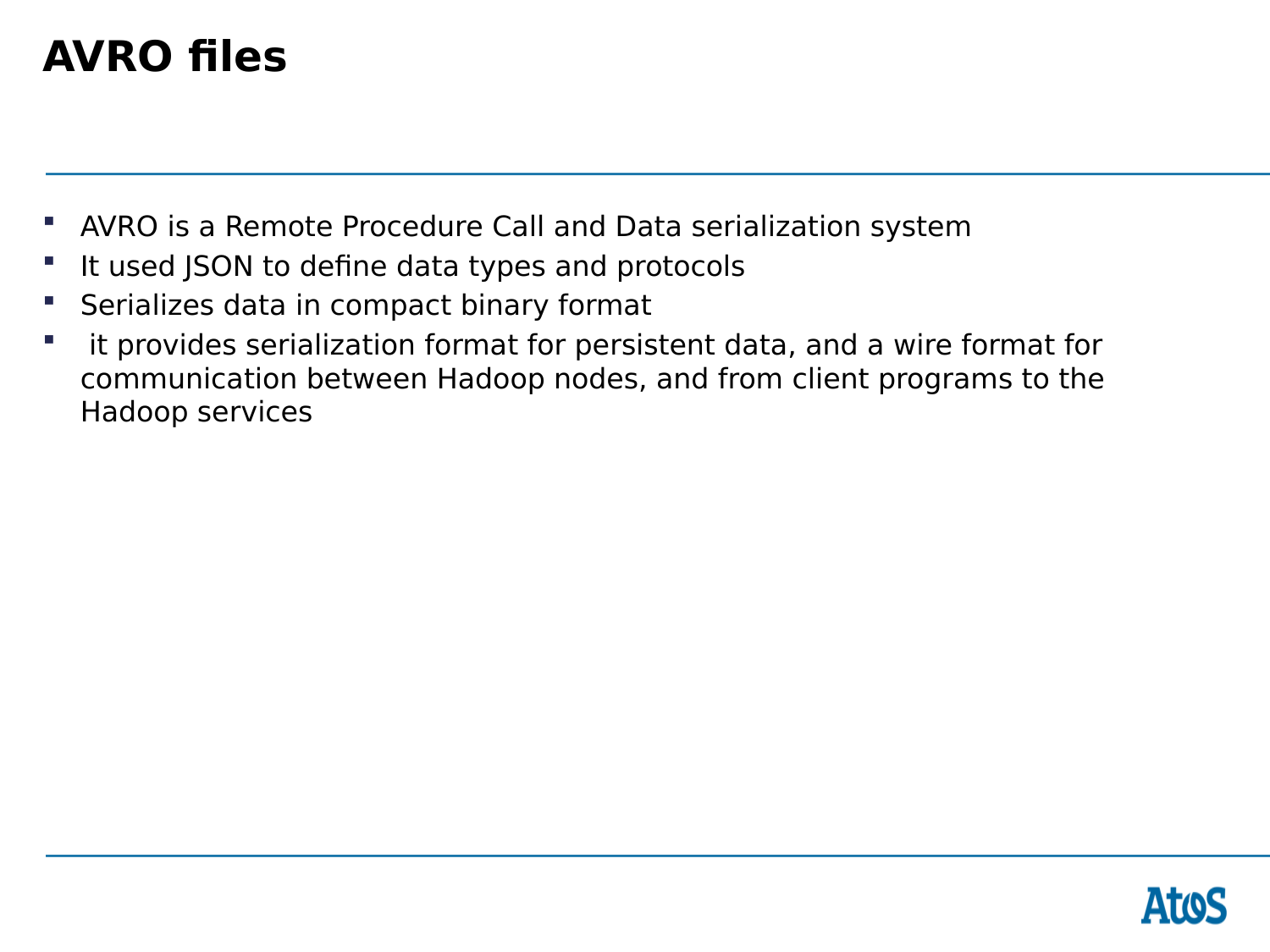

# AVRO files
AVRO is a Remote Procedure Call and Data serialization system
It used JSON to define data types and protocols
Serializes data in compact binary format
 it provides serialization format for persistent data, and a wire format for communication between Hadoop nodes, and from client programs to the Hadoop services